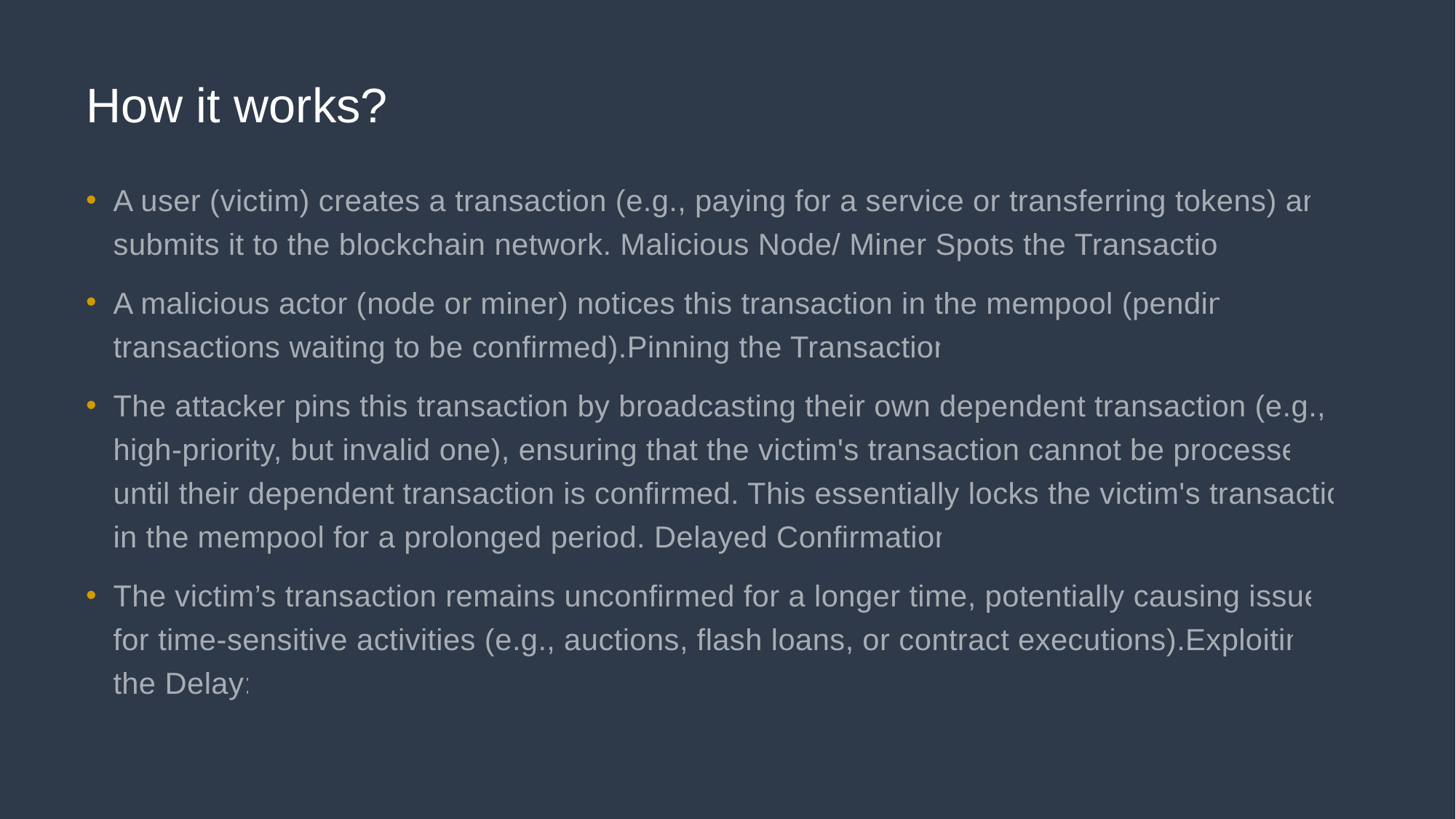

# How it works?
A user (victim) creates a transaction (e.g., paying for a service or transferring tokens) and submits it to the blockchain network. Malicious Node/ Miner Spots the Transaction:
A malicious actor (node or miner) notices this transaction in the mempool (pending transactions waiting to be confirmed).Pinning the Transaction:
The attacker pins this transaction by broadcasting their own dependent transaction (e.g., a high-priority, but invalid one), ensuring that the victim's transaction cannot be processed until their dependent transaction is confirmed. This essentially locks the victim's transaction in the mempool for a prolonged period. Delayed Confirmation:
The victim’s transaction remains unconfirmed for a longer time, potentially causing issues for time-sensitive activities (e.g., auctions, flash loans, or contract executions).Exploiting the Delay: